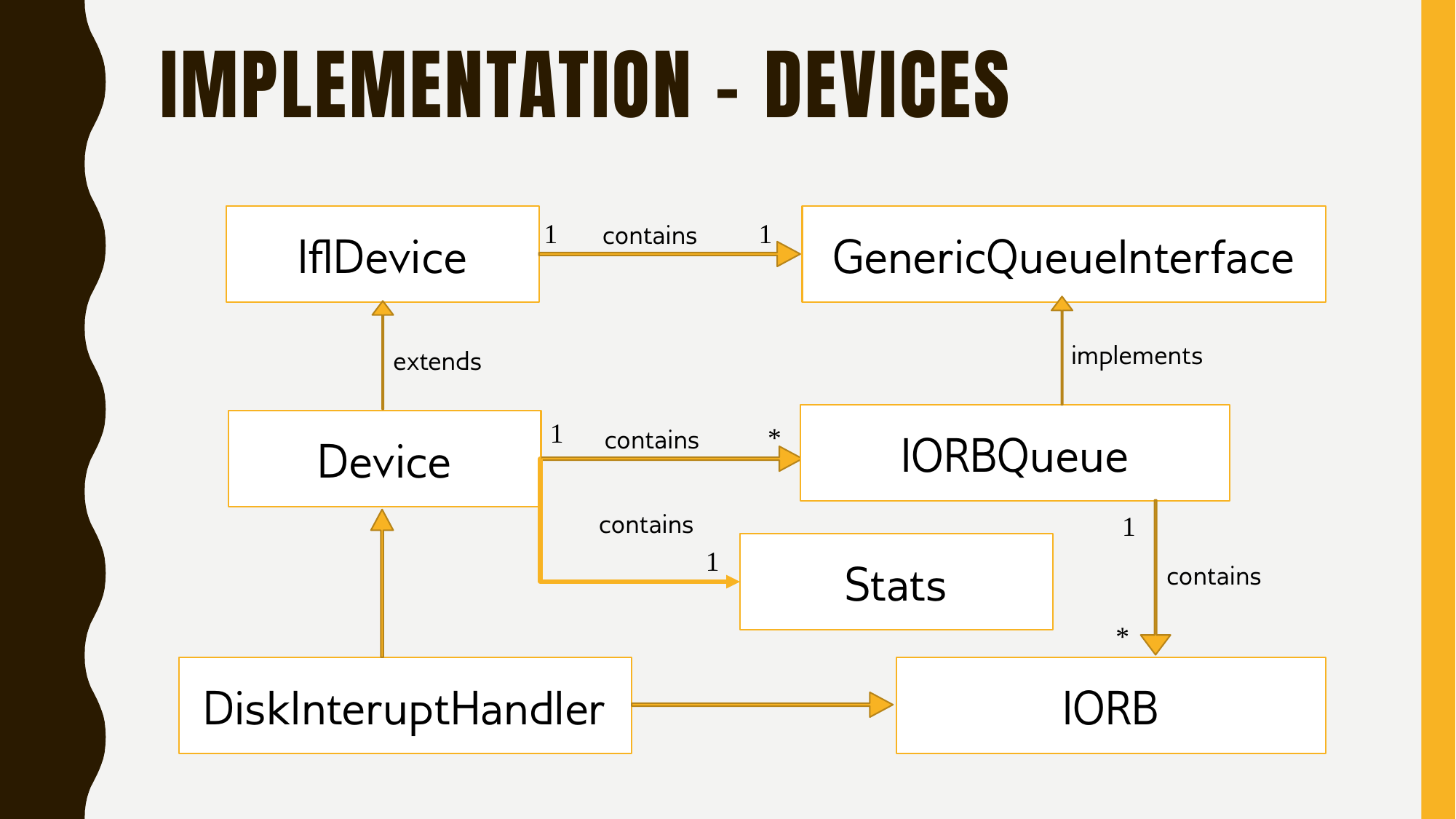

# Implementation - Devices
IflDevice
GenericQueueInterface
1
1
contains

implements
extends

IORBQueue
Device
1
*
contains

contains
1
Stats
1
contains

*
DiskInteruptHandler
IORB